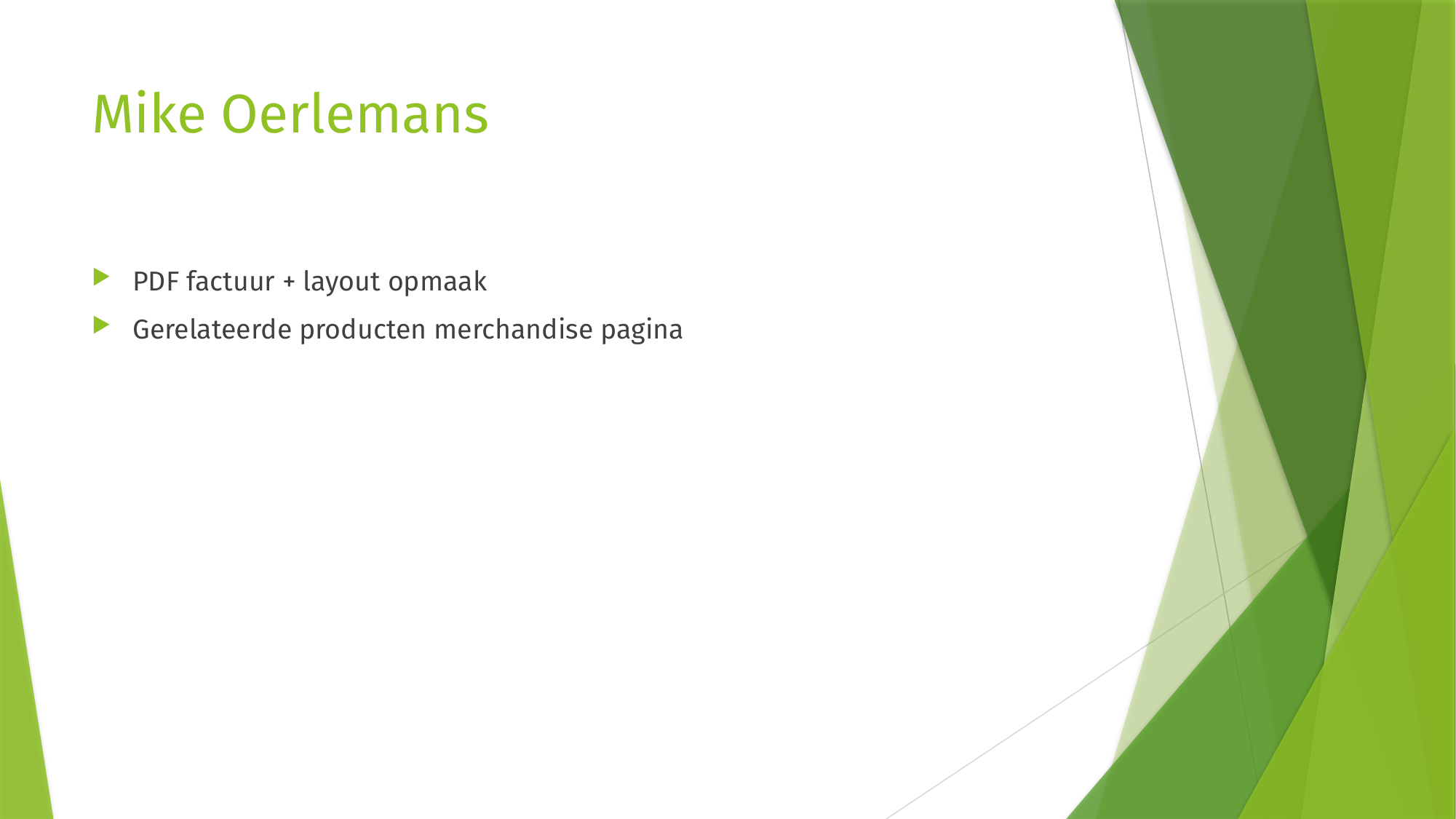

# Mike Oerlemans
PDF factuur + layout opmaak
Gerelateerde producten merchandise pagina